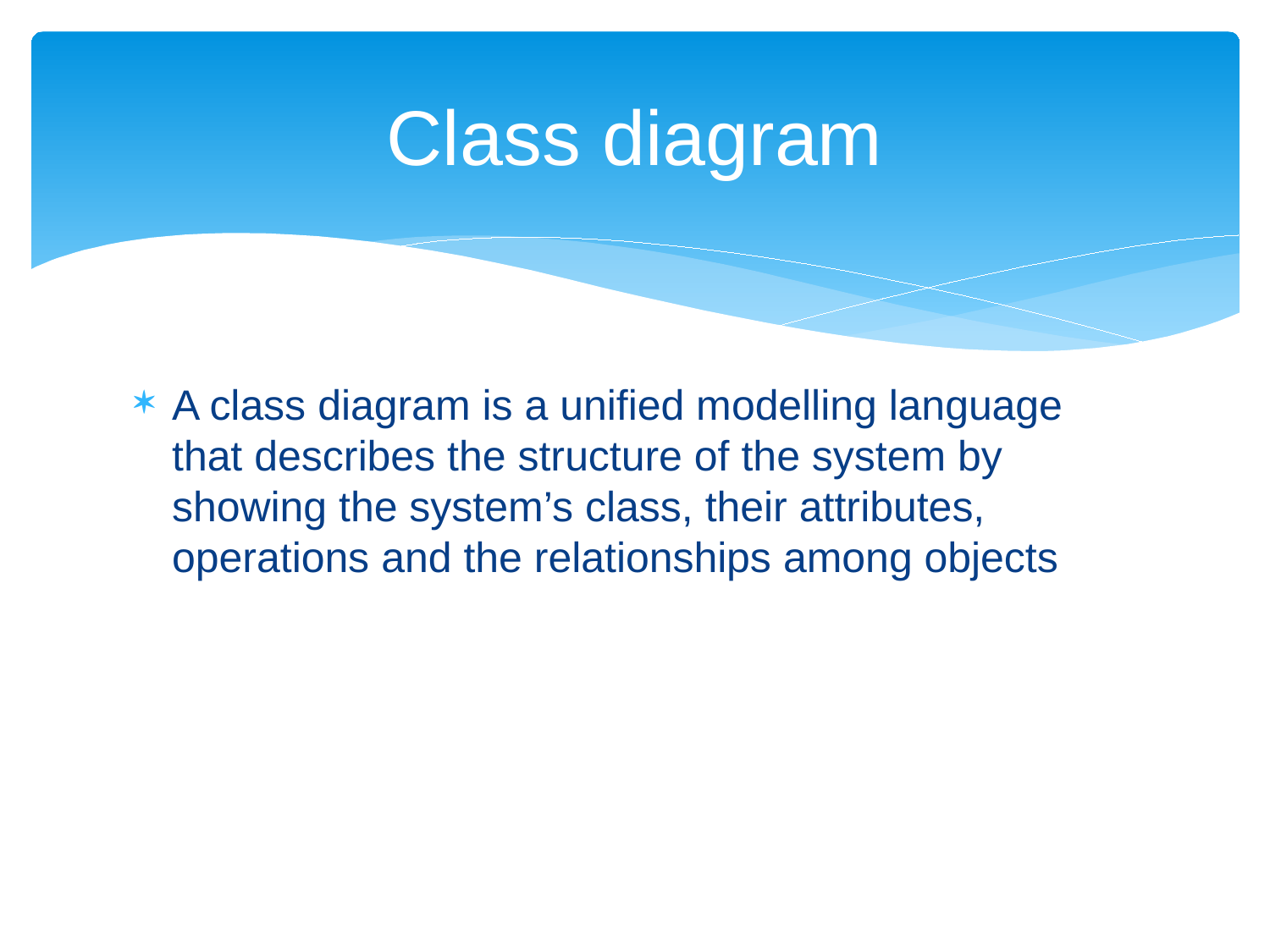

# Class diagram
A class diagram is a unified modelling language that describes the structure of the system by showing the system’s class, their attributes, operations and the relationships among objects